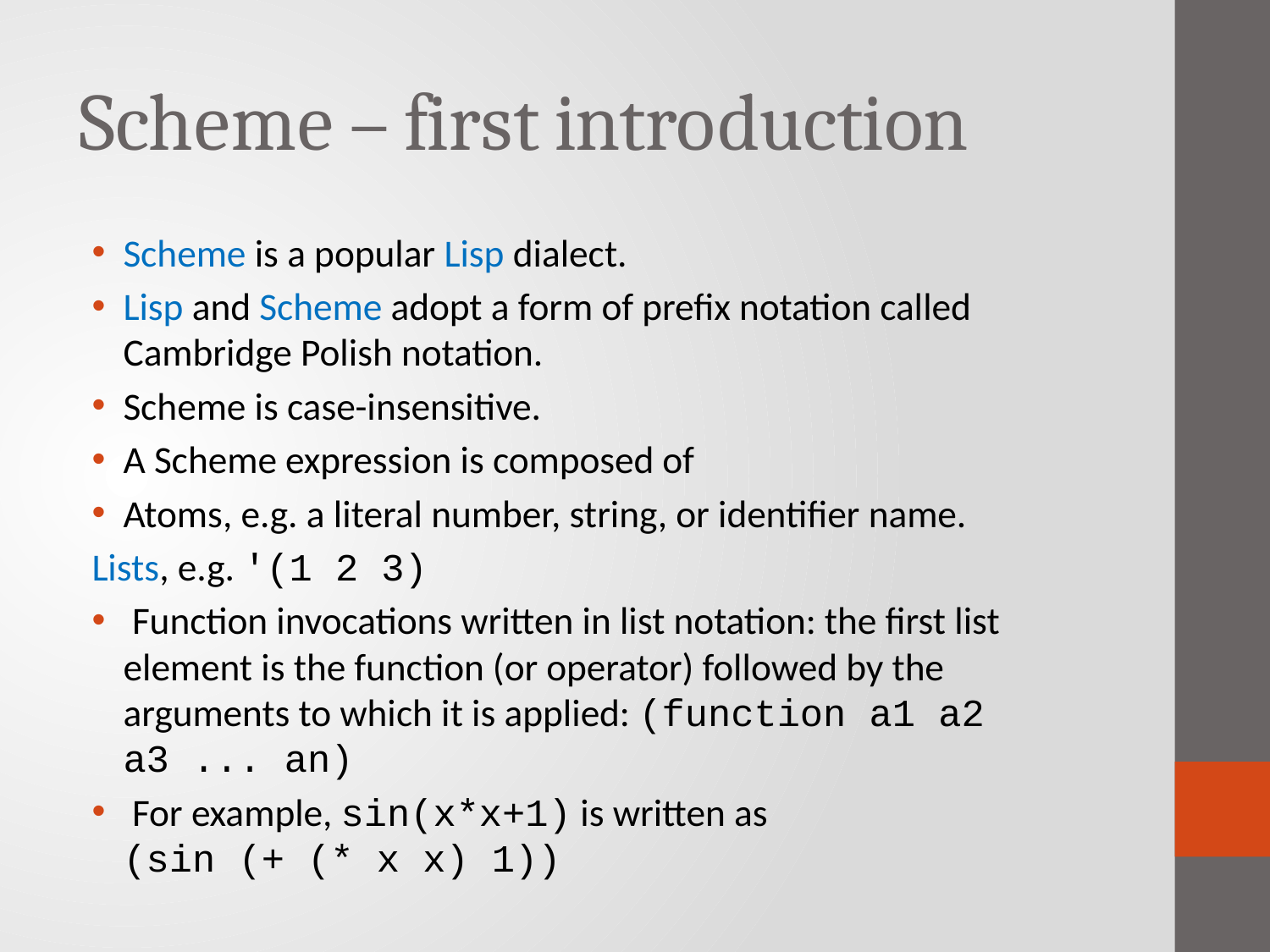

# Scheme – first introduction
Scheme is a popular Lisp dialect.
Lisp and Scheme adopt a form of prefix notation called Cambridge Polish notation.
Scheme is case-insensitive.
A Scheme expression is composed of
Atoms, e.g. a literal number, string, or identifier name.
Lists, e.g. '(1 2 3)
 Function invocations written in list notation: the first list element is the function (or operator) followed by the arguments to which it is applied: (function a1 a2 a3 ... an)
 For example, sin(x*x+1) is written as
(sin (+ (* x x) 1))